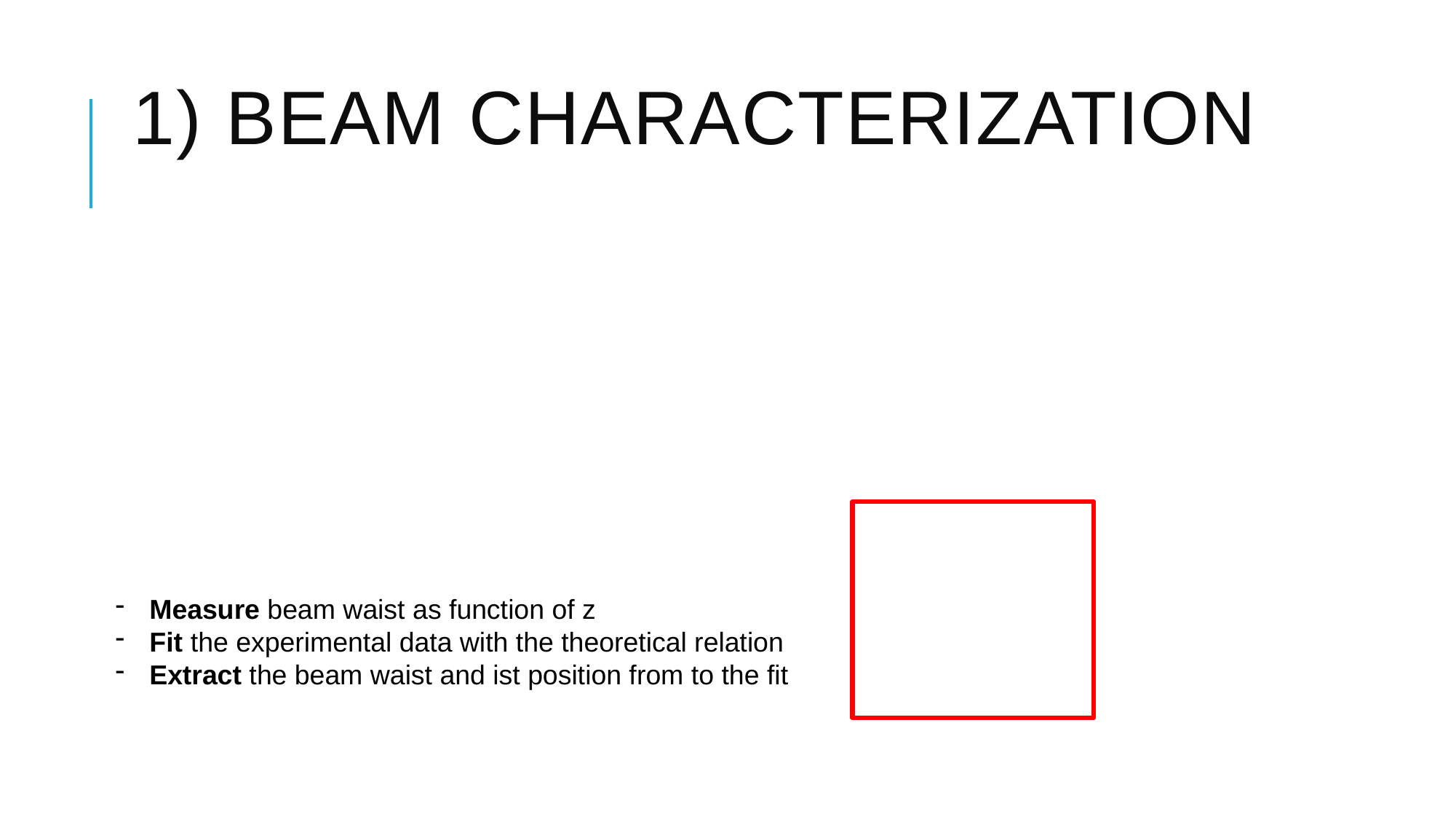

# 1) Beam characterization

Measure beam waist as function of z
Fit the experimental data with the theoretical relation
Extract the beam waist and ist position from to the fit